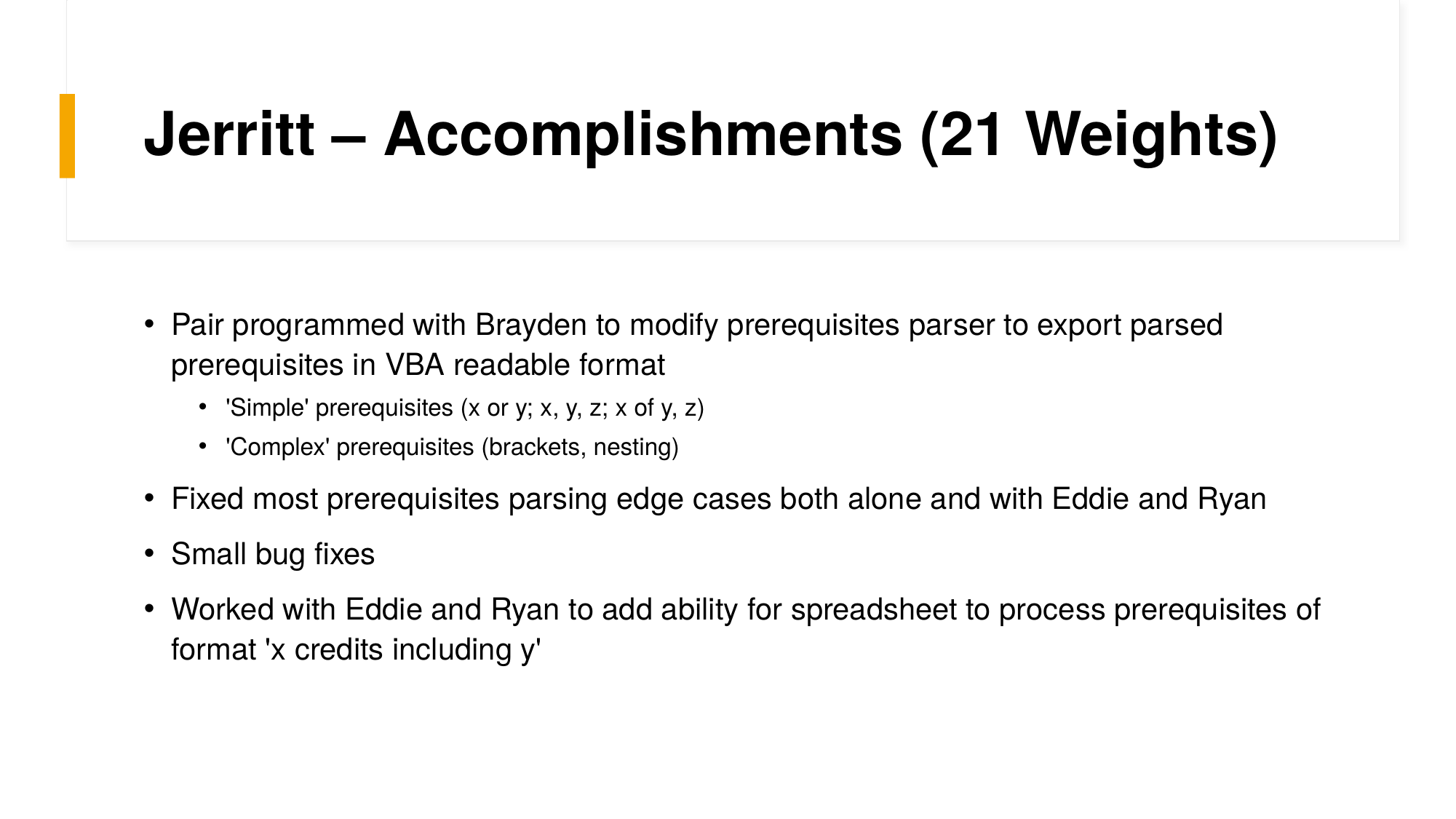

# Jerritt – Accomplishments (21 Weights)
Pair programmed with Brayden to modify prerequisites parser to export parsed prerequisites in VBA readable format
'Simple' prerequisites (x or y; x, y, z; x of y, z)
'Complex' prerequisites (brackets, nesting)
Fixed most prerequisites parsing edge cases both alone and with Eddie and Ryan
Small bug fixes
Worked with Eddie and Ryan to add ability for spreadsheet to process prerequisites of format 'x credits including y'